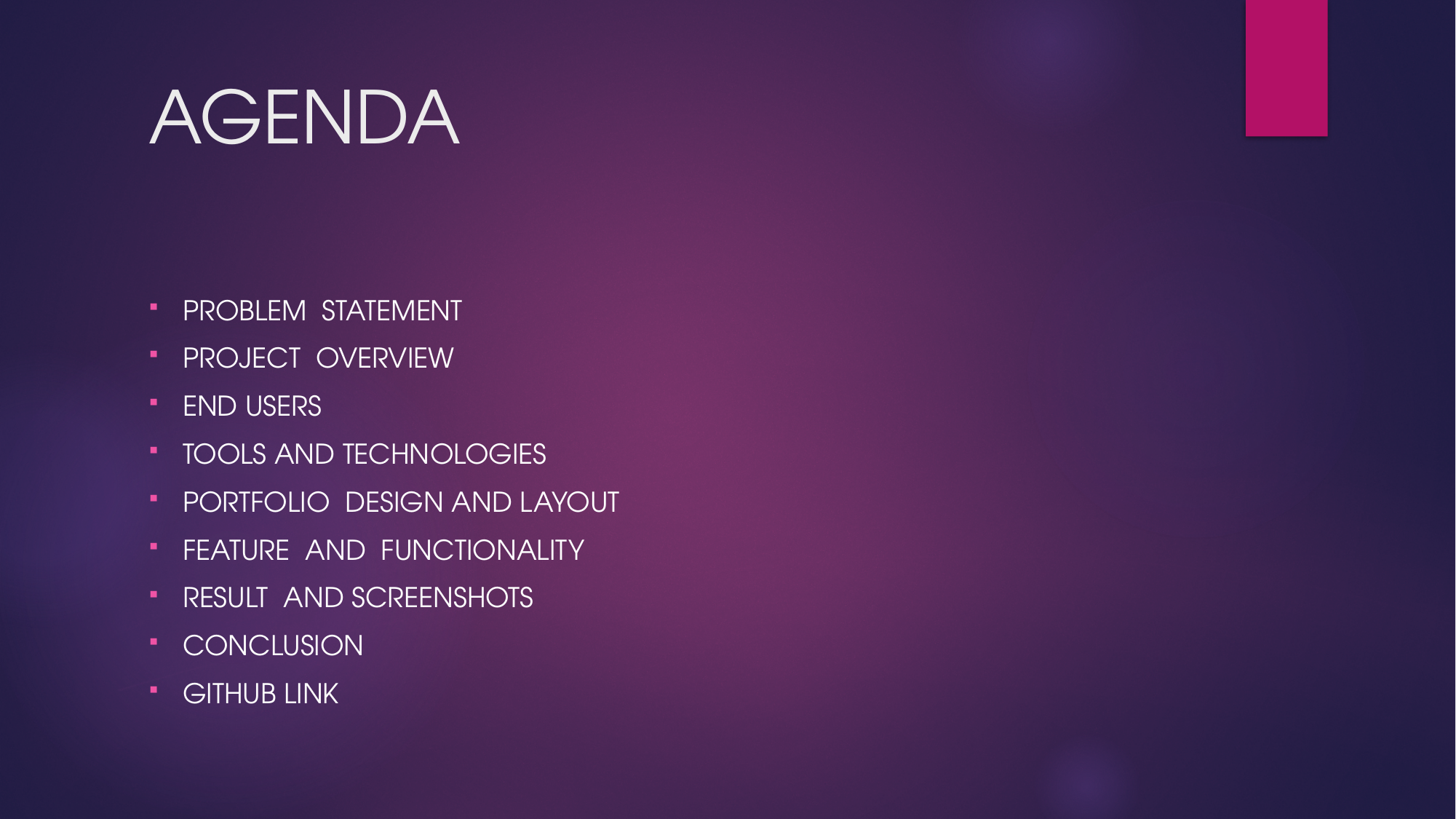

# AGENDA
PROBLEM  STATEMENT
PROJECT  OVERVIEW
END USERS
TOOLS AND TECHNOLOGIES
PORTFOLIO  DESIGN AND LAYOUT
FEATURE  AND  FUNCTIONALITY
RESULT  AND SCREENSHOTS
CONCLUSION
GITHUB LINK